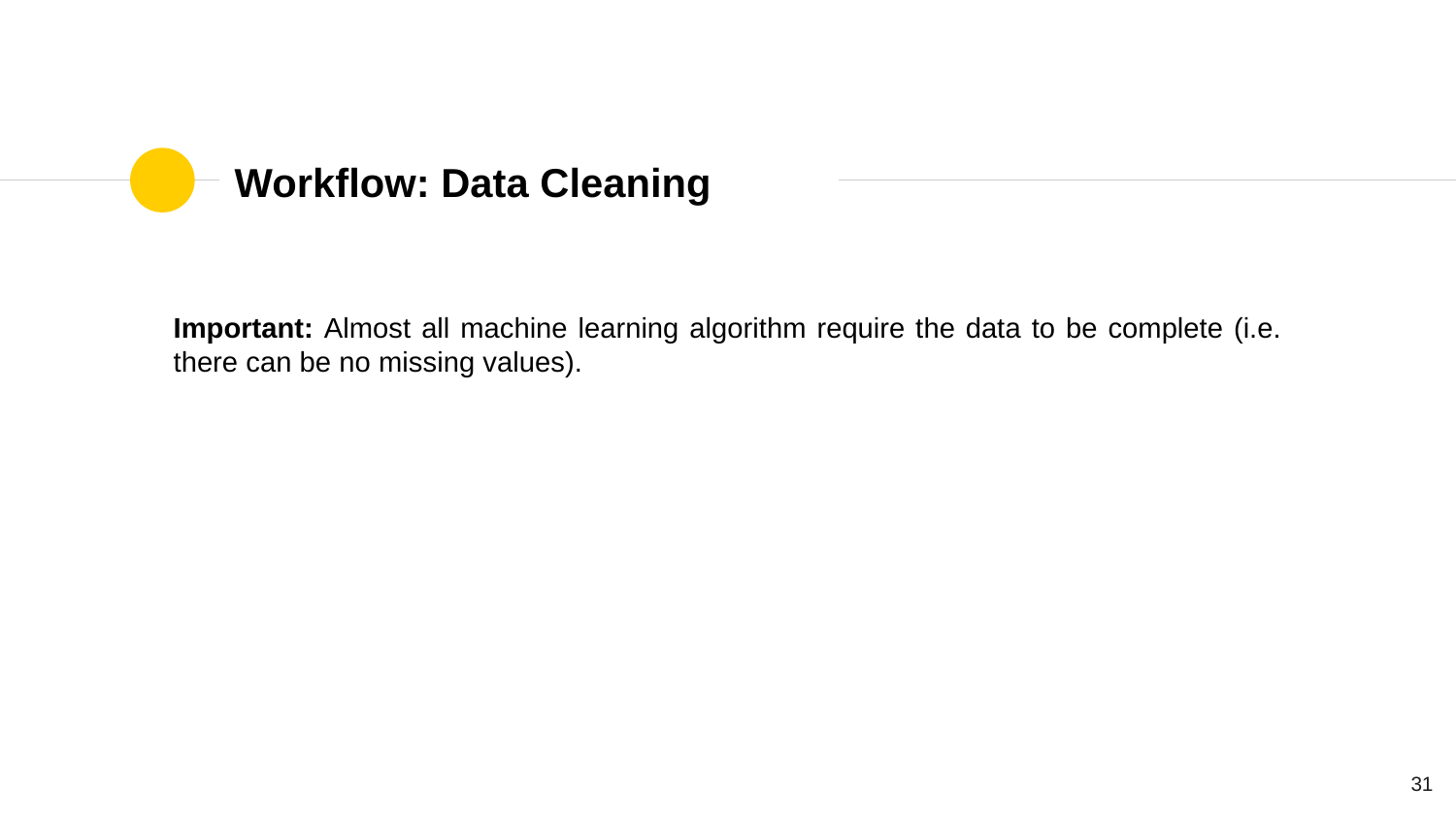

# Workflow: Data Cleaning

Important: Almost all machine learning algorithm require the data to be complete (i.e. there can be no missing values).

31